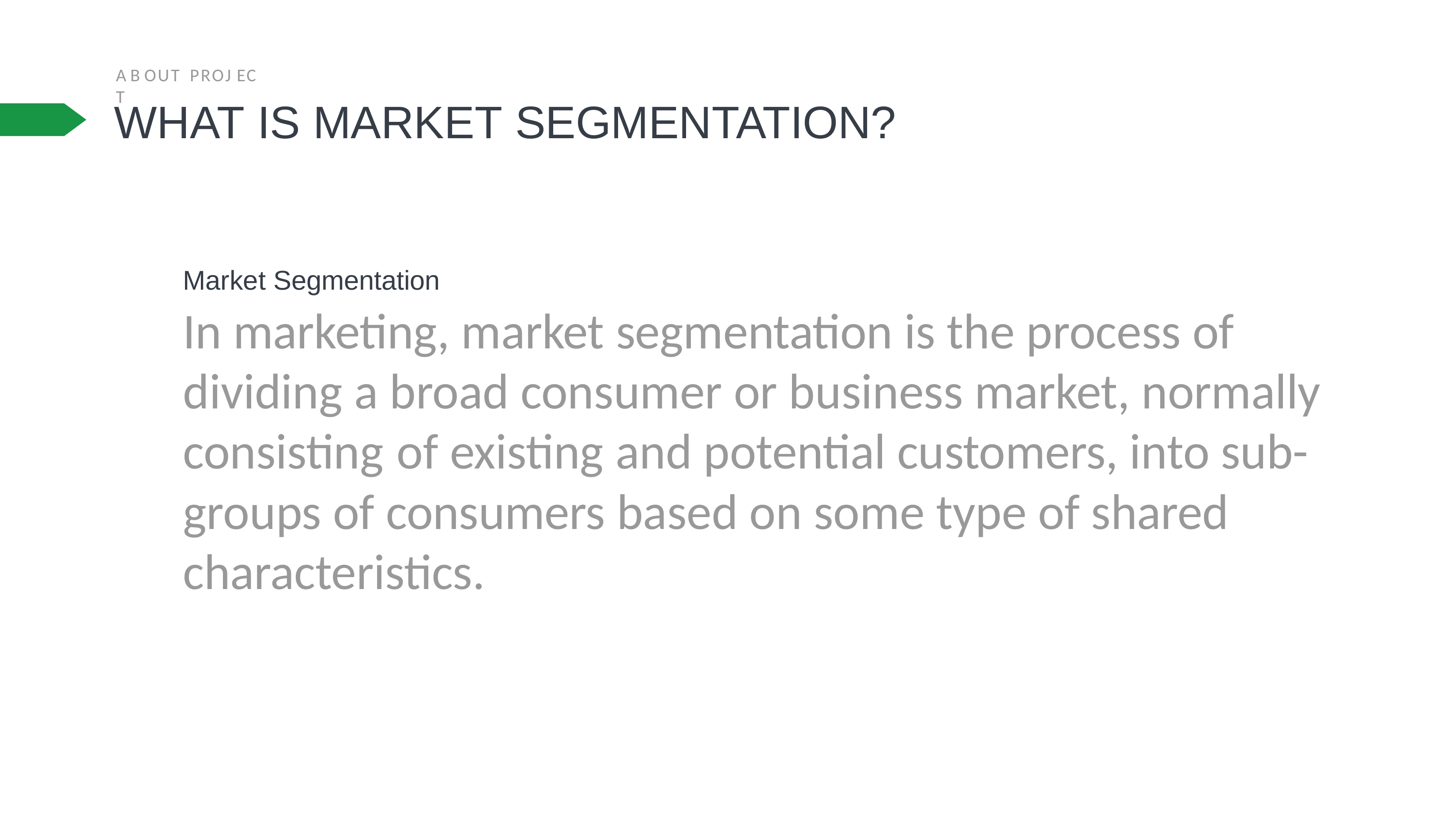

A B OUT  PROJ EC T
# WHAT IS MARKET SEGMENTATION?

Market Segmentation
In marketing, market segmentation is the process of dividing a broad consumer or	business market, normally consisting	of existing	and potential customers, into sub- groups of consumers based on some type of shared characteristics.